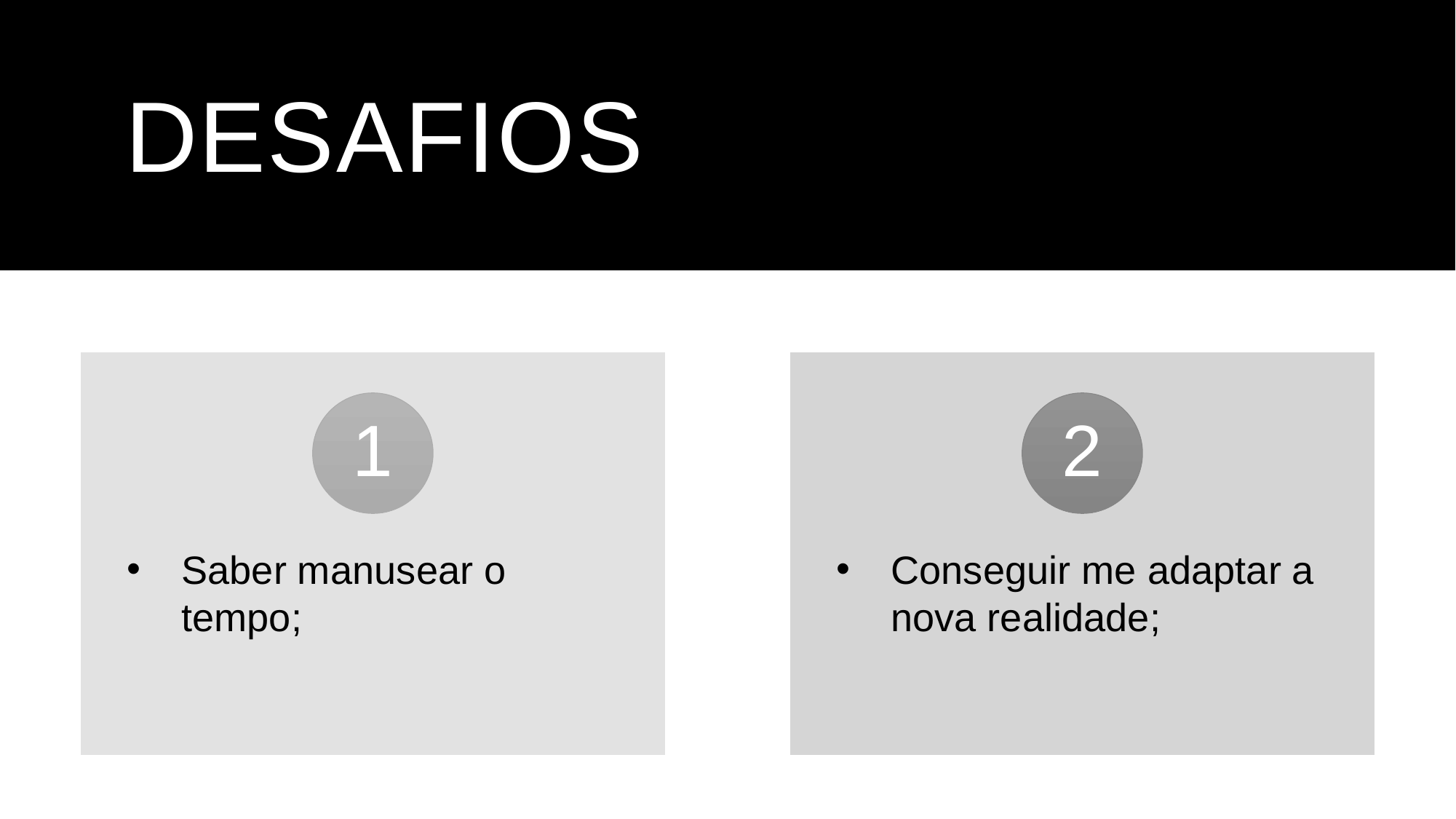

# Desafios

Saber manusear o tempo;

Conseguir me adaptar a nova realidade;

1

2